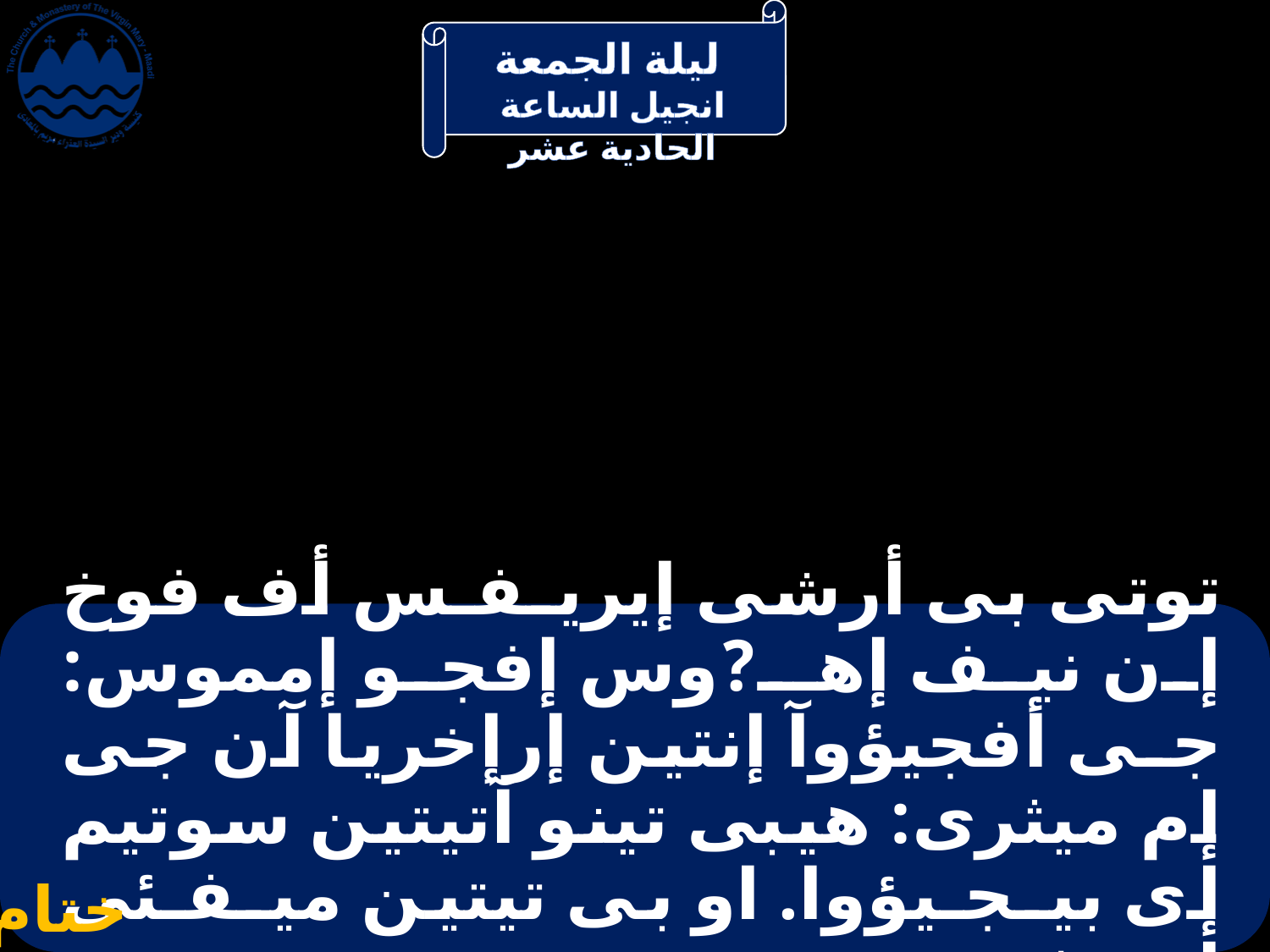

# توتى بى أرشى إيريـفـس أف فوخ إن نيف إهـ?وس إفجو إمموس: جـى أفجيؤوآ إنتين إرإخريا آن جى إم ميثرى: هيبى تينو آتيتين سوتيم إى بيـجـيؤوا. او بى تيتين ميـفـئى إيروف:
ختام